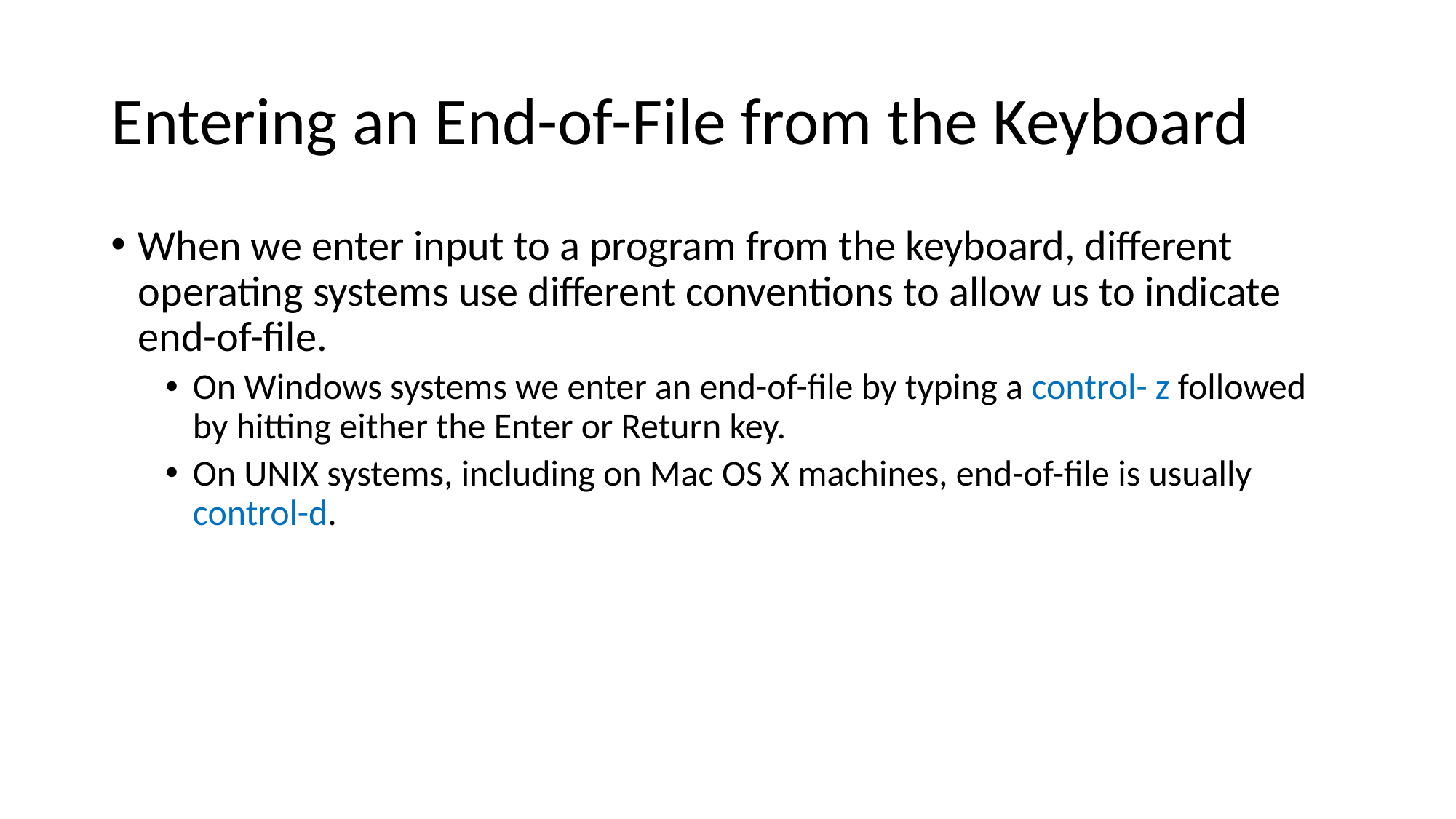

# Entering an End-of-File from the Keyboard
When we enter input to a program from the keyboard, different operating systems use different conventions to allow us to indicate end-of-file.
On Windows systems we enter an end-of-file by typing a control- z followed by hitting either the Enter or Return key.
On UNIX systems, including on Mac OS X machines, end-of-file is usually control-d.